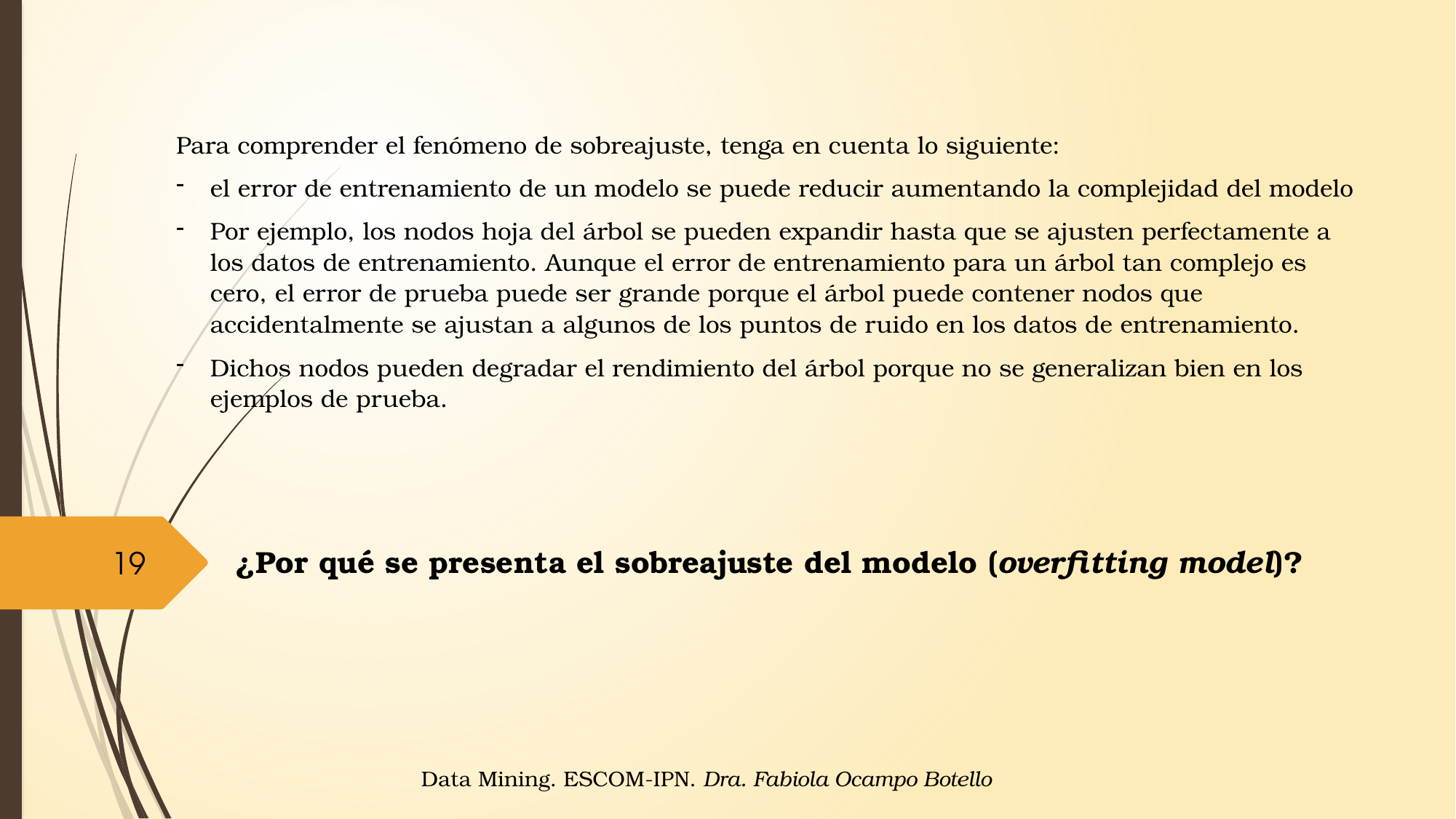

Para comprender el fenómeno de sobreajuste, tenga en cuenta lo siguiente:
el error de entrenamiento de un modelo se puede reducir aumentando la complejidad del modelo
Por ejemplo, los nodos hoja del árbol se pueden expandir hasta que se ajusten perfectamente a los datos de entrenamiento. Aunque el error de entrenamiento para un árbol tan complejo es cero, el error de prueba puede ser grande porque el árbol puede contener nodos que accidentalmente se ajustan a algunos de los puntos de ruido en los datos de entrenamiento.
Dichos nodos pueden degradar el rendimiento del árbol porque no se generalizan bien en los ejemplos de prueba.
¿Por qué se presenta el sobreajuste del modelo (overfitting model)?
19
Data Mining. ESCOM-IPN. Dra. Fabiola Ocampo Botello